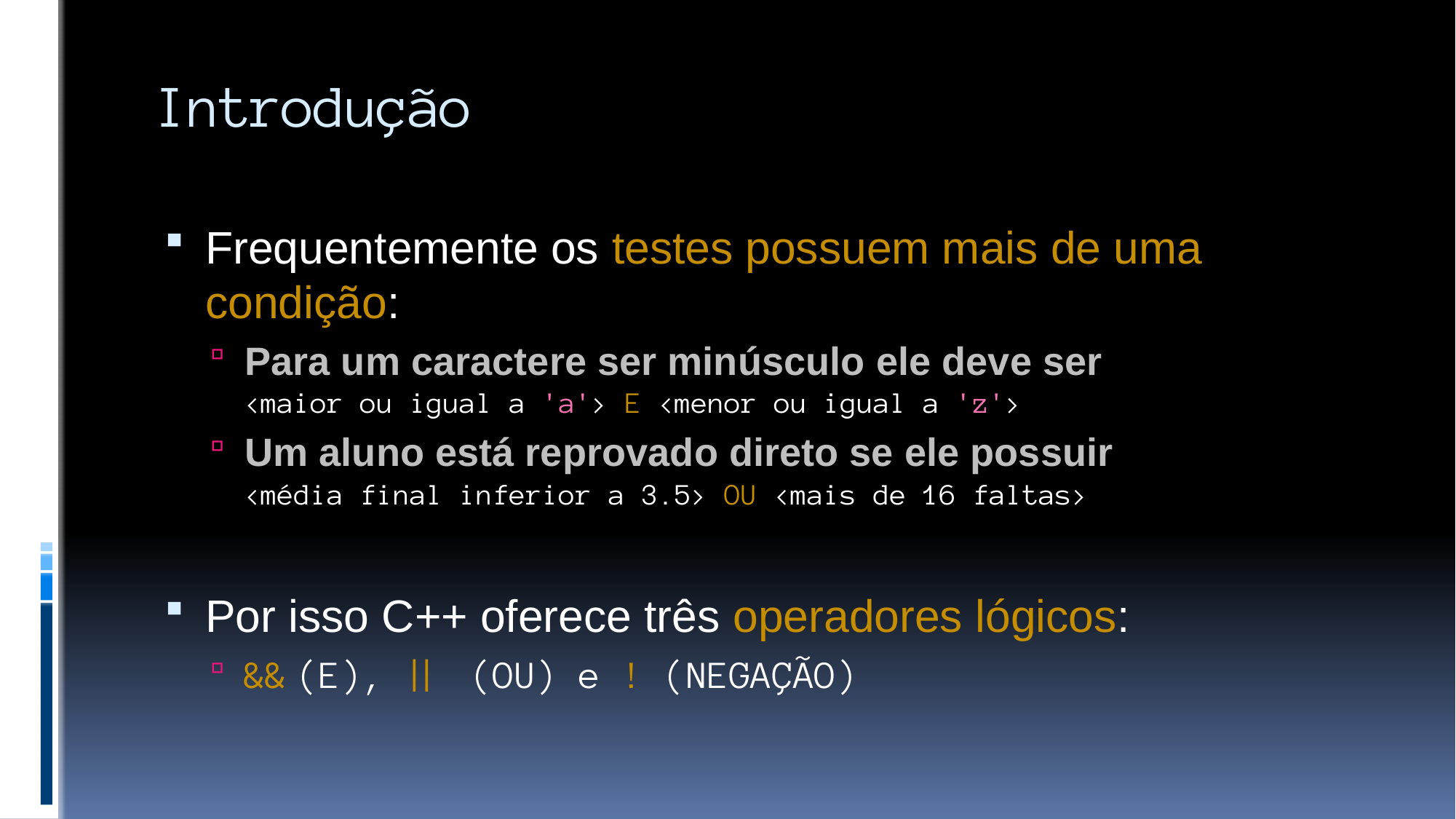

# Introdução
Frequentemente os testes possuem mais de uma condição:
Para um caractere ser minúsculo ele deve ser
<maior ou igual a 'a'> E <menor ou igual a 'z'>
Um aluno está reprovado direto se ele possuir
<média final inferior a 3.5> OU <mais de 16 faltas>

Por isso C++ oferece três operadores lógicos:
&& (E), ||   (OU) e ! (NEGAÇÃO)